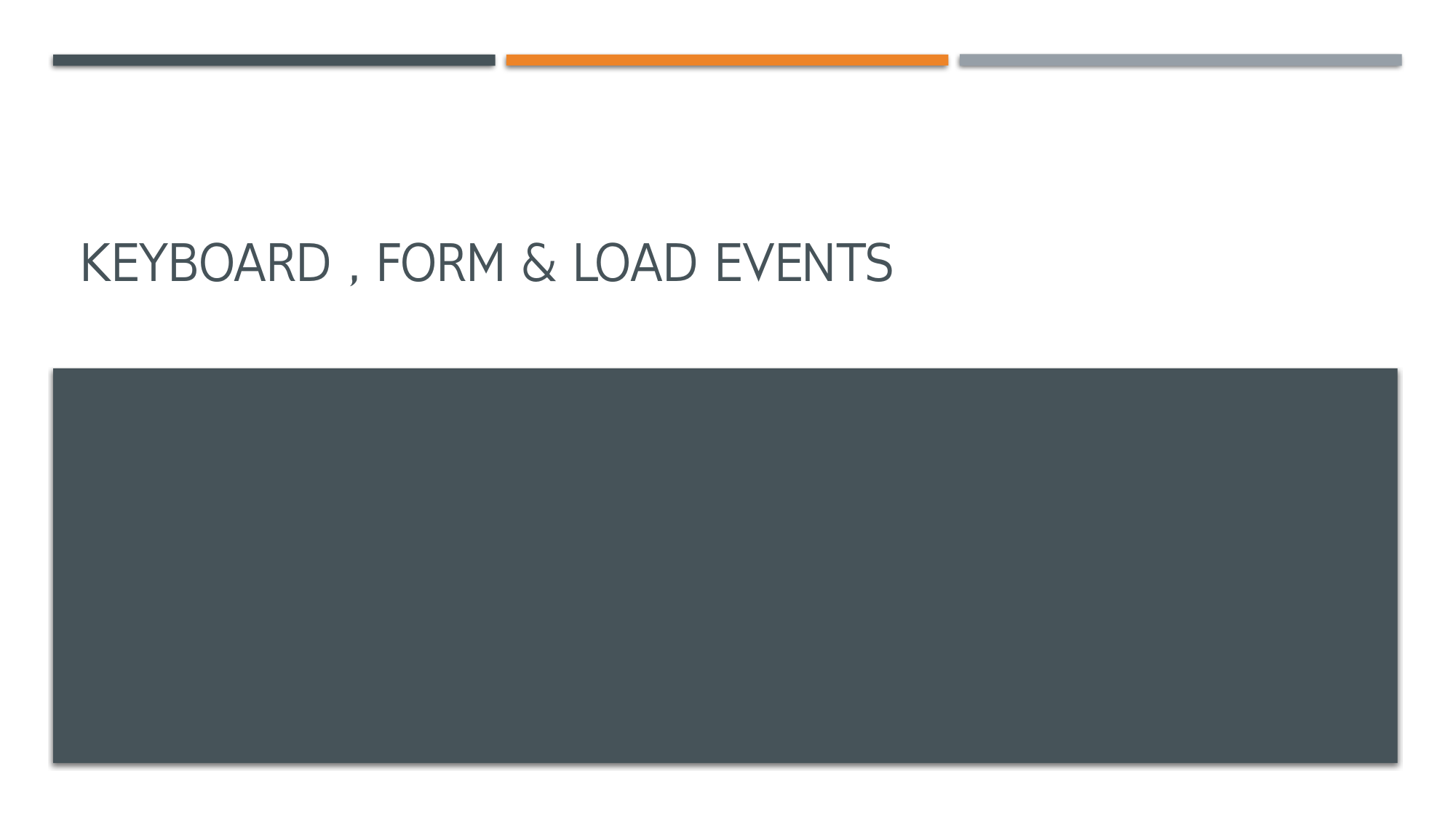

# Keyboard , form & load events